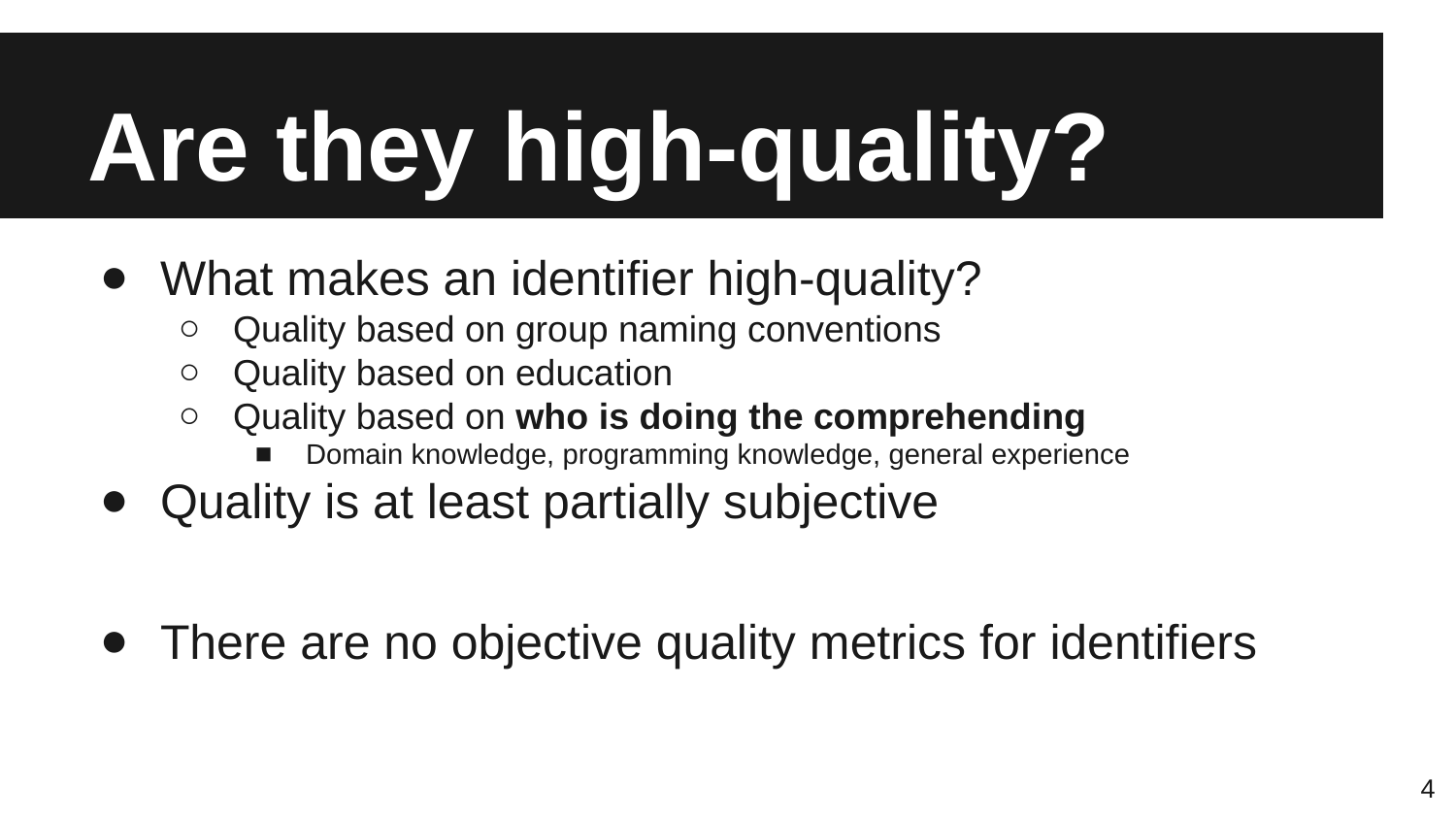

# Are they high-quality?
What makes an identifier high-quality?
Quality based on group naming conventions
Quality based on education
Quality based on who is doing the comprehending
Domain knowledge, programming knowledge, general experience
Quality is at least partially subjective

There are no objective quality metrics for identifiers
4